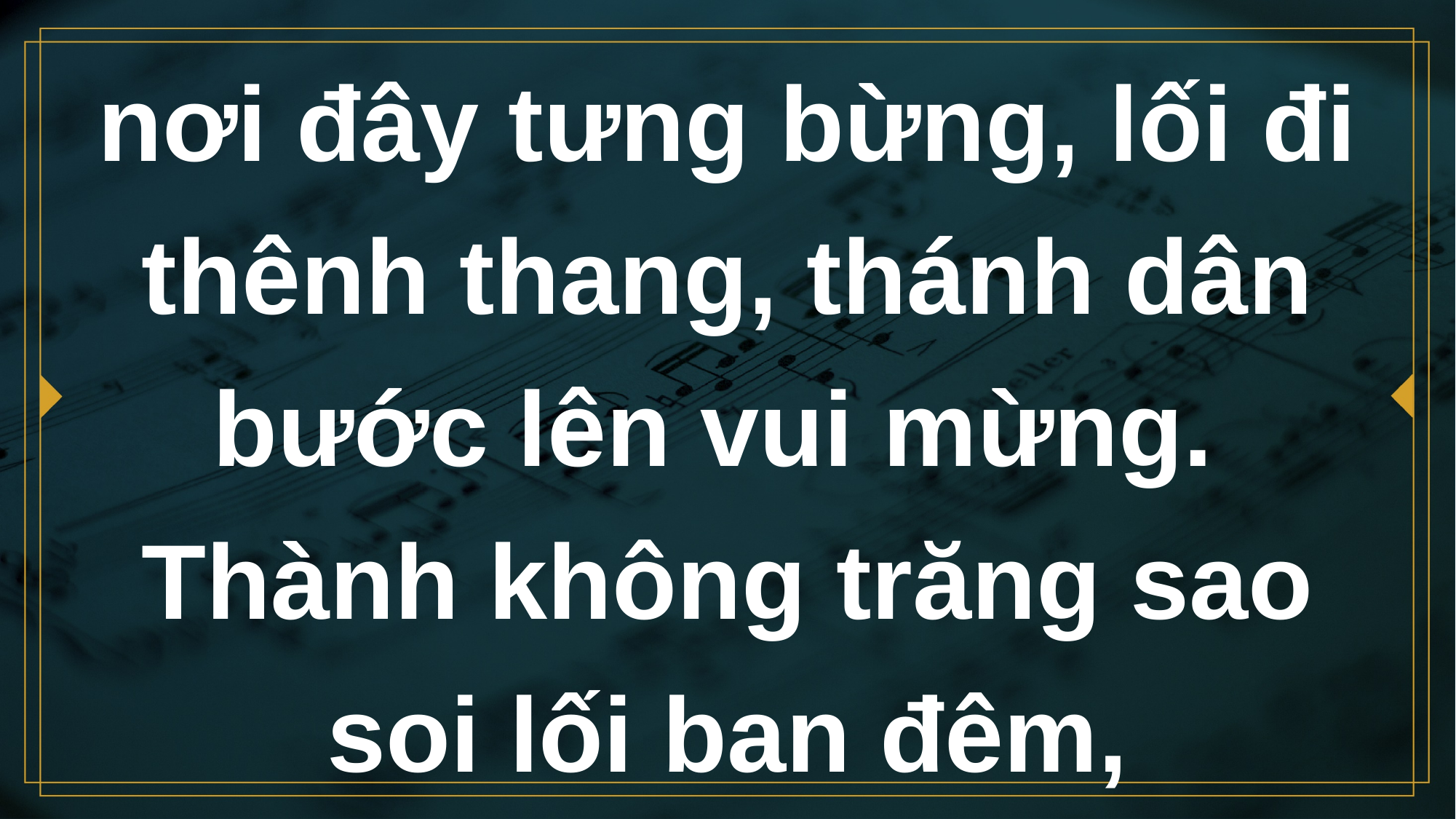

# nơi đây tưng bừng, lối đi thênh thang, thánh dân bước lên vui mừng. Thành không trăng sao soi lối ban đêm,